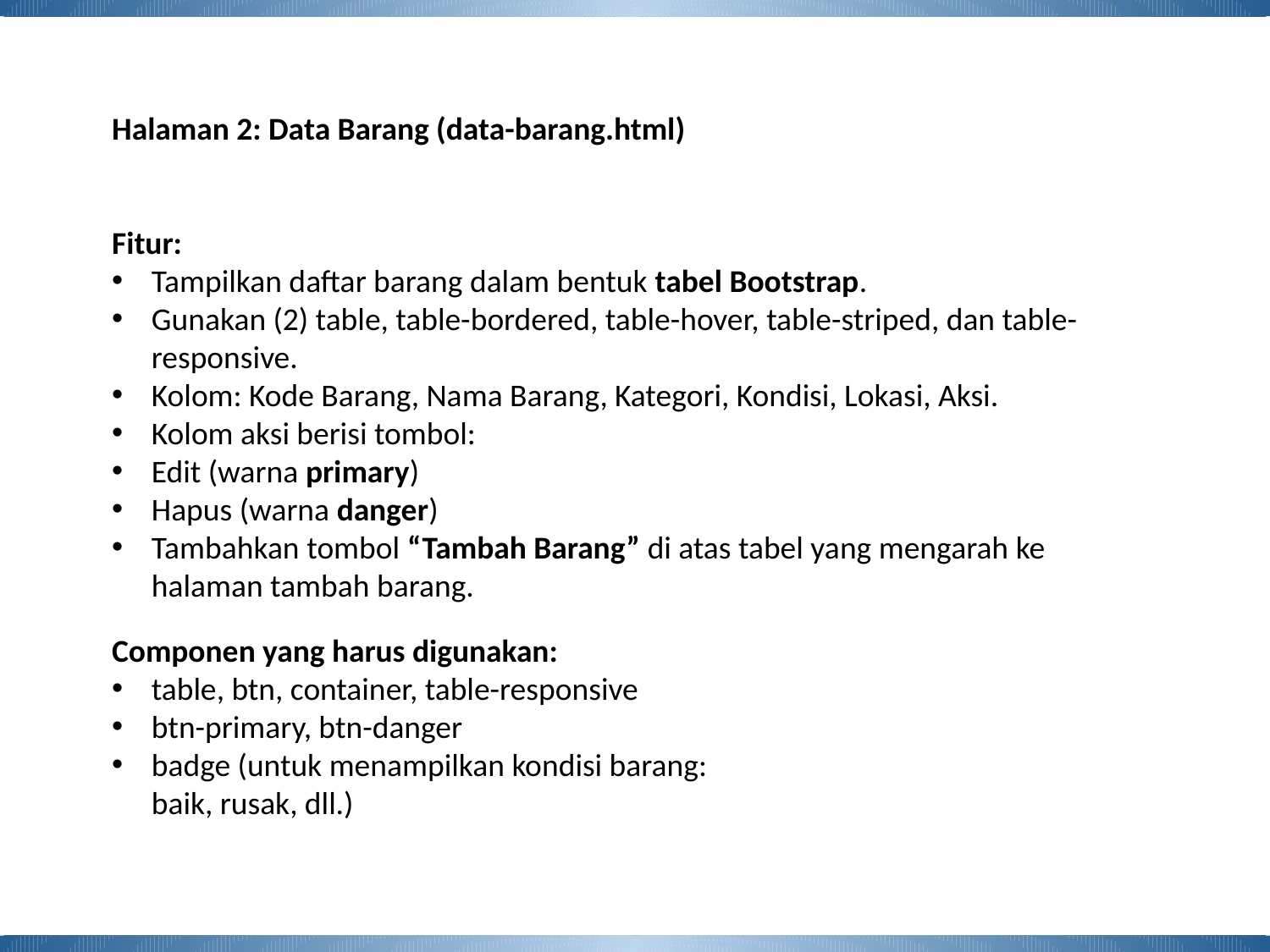

Halaman 2: Data Barang (data-barang.html)

Fitur:
Tampilkan daftar barang dalam bentuk tabel Bootstrap.
Gunakan (2) table, table-bordered, table-hover, table-striped, dan table-responsive.
Kolom: Kode Barang, Nama Barang, Kategori, Kondisi, Lokasi, Aksi.
Kolom aksi berisi tombol:
Edit (warna primary)
Hapus (warna danger)
Tambahkan tombol “Tambah Barang” di atas tabel yang mengarah ke halaman tambah barang.
Componen yang harus digunakan:
table, btn, container, table-responsive
btn-primary, btn-danger
badge (untuk menampilkan kondisi barang: baik, rusak, dll.)